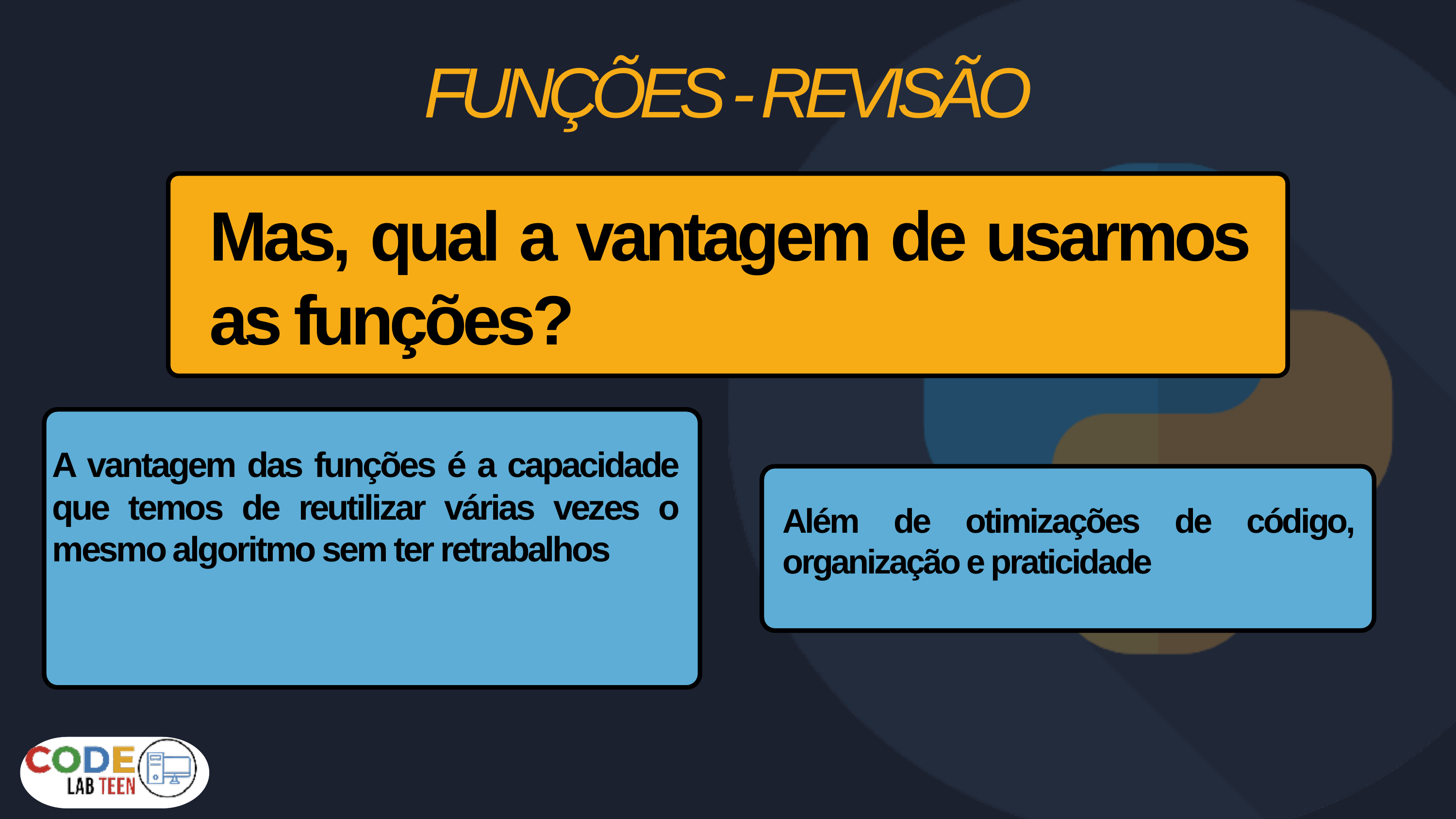

FUNÇÕES - REVISÃO

Mas, qual a vantagem de usarmos as funções?

A vantagem das funções é a capacidade que temos de reutilizar várias vezes o mesmo algoritmo sem ter retrabalhos

Além de otimizações de código, organização e praticidade